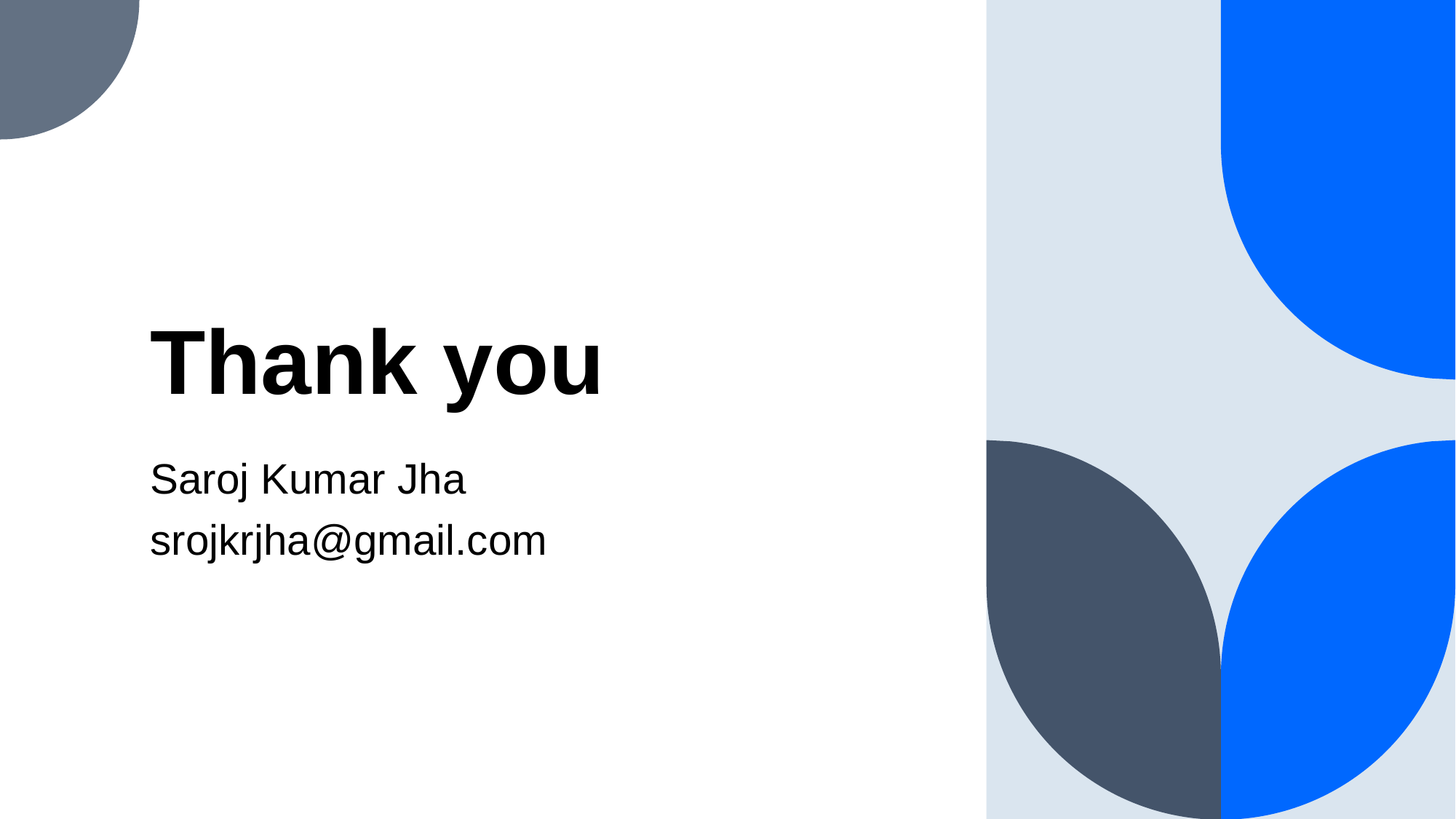

# Thank you
Saroj Kumar Jha​
srojkrjha@gmail.com